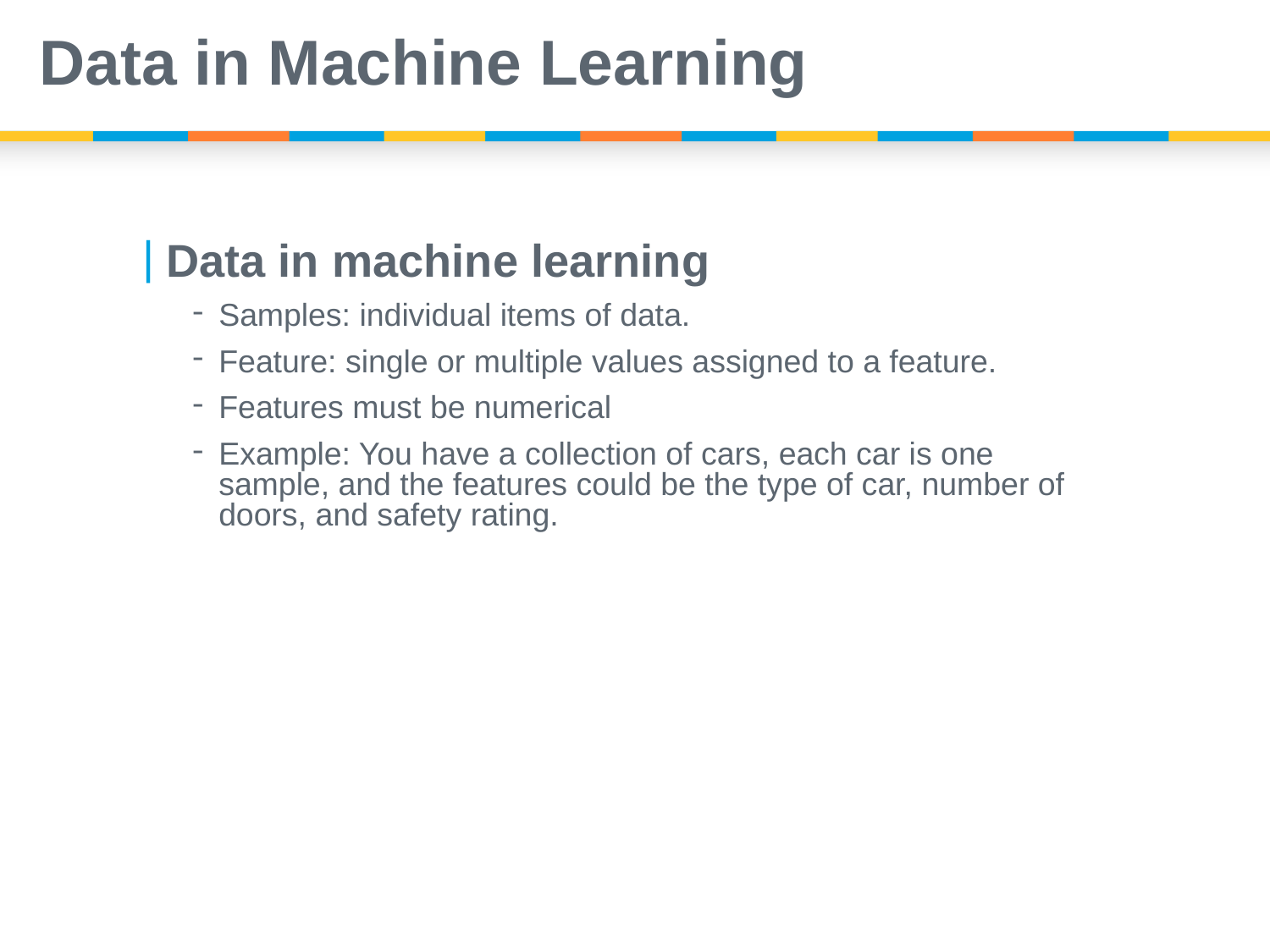

# Data in Machine Learning
Data in machine learning
Samples: individual items of data.
Feature: single or multiple values assigned to a feature.
Features must be numerical
Example: You have a collection of cars, each car is one sample, and the features could be the type of car, number of doors, and safety rating.